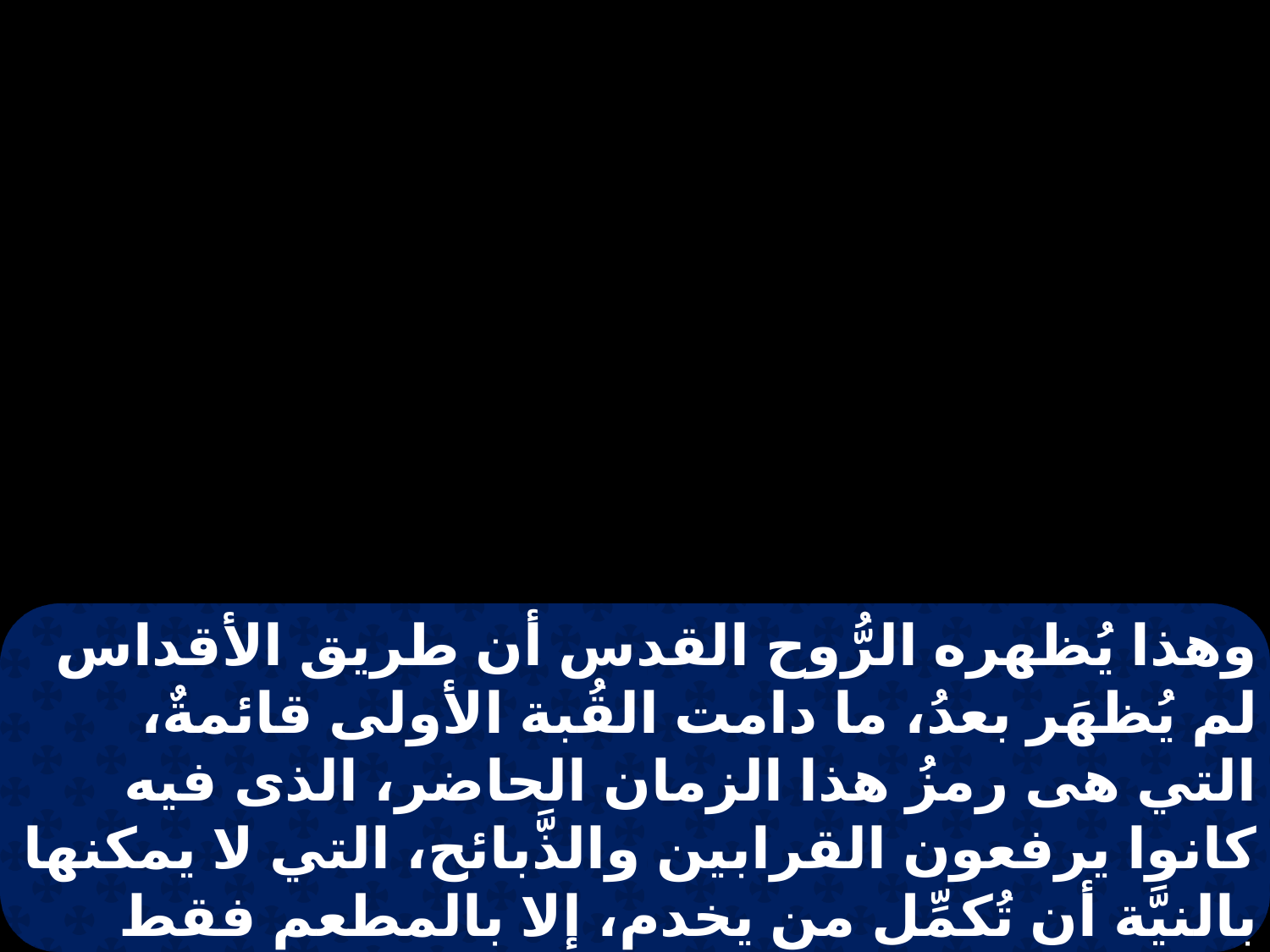

وهذا يُظهره الرُّوح القدس أن طريق الأقداس لم يُظهَر بعدُ، ما دامت القُبة الأولى قائمةٌ، التي هى رمزُ هذا الزمان الحاضر، الذى فيه كانوا يرفعون القرابين والذَّبائح، التي لا يمكنها بالنيَّة أن تُكمِّل من يخدم، إلا بالمطعم فقط والمشرب وغسلاتٍ مختلفةٍ التي هى فرائض جسديَّةٍ، وُضِعت إلى زمان التقويم.